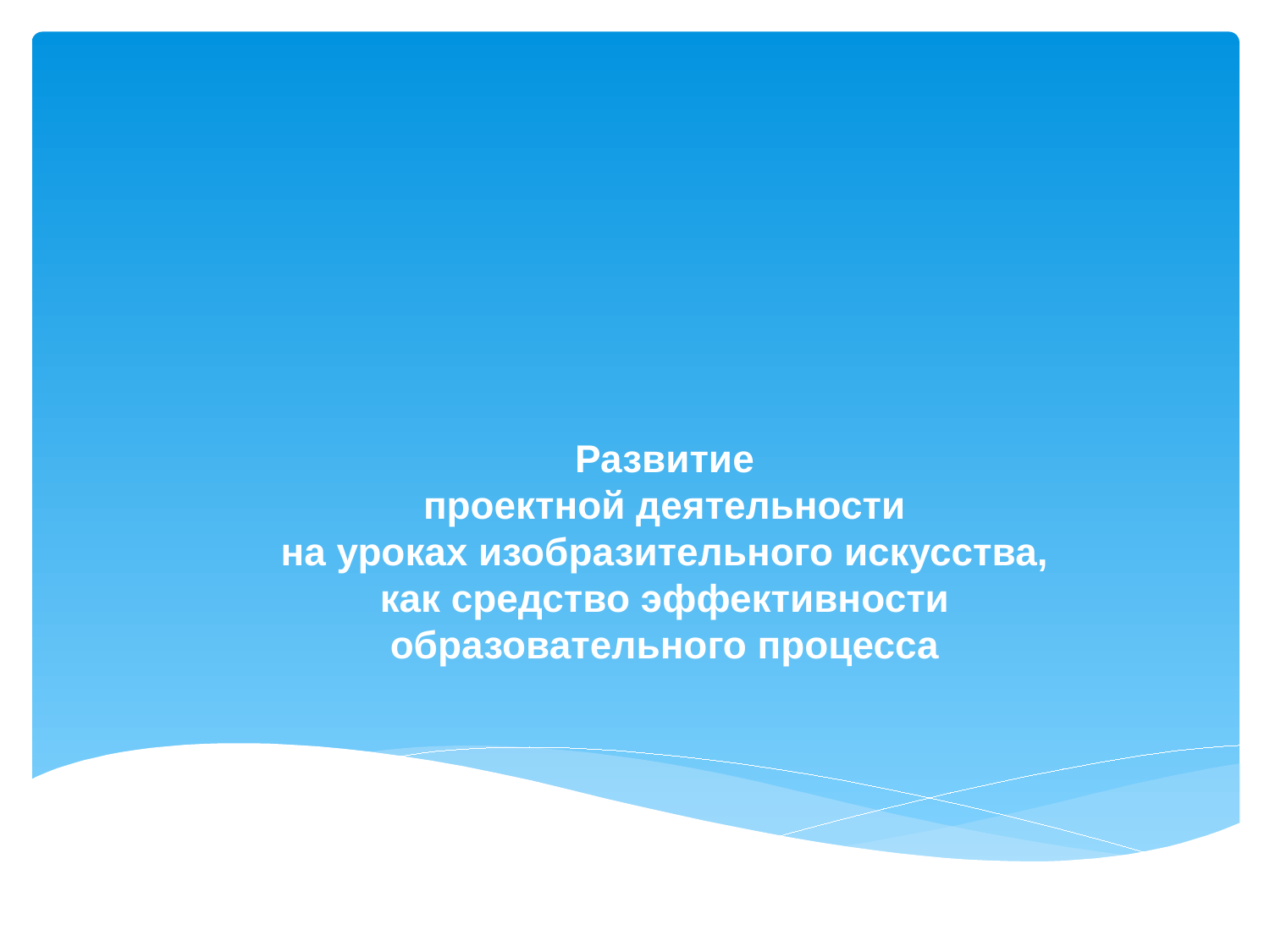

# Развитие проектной деятельности на уроках изобразительного искусства, как средство эффективности образовательного процесса